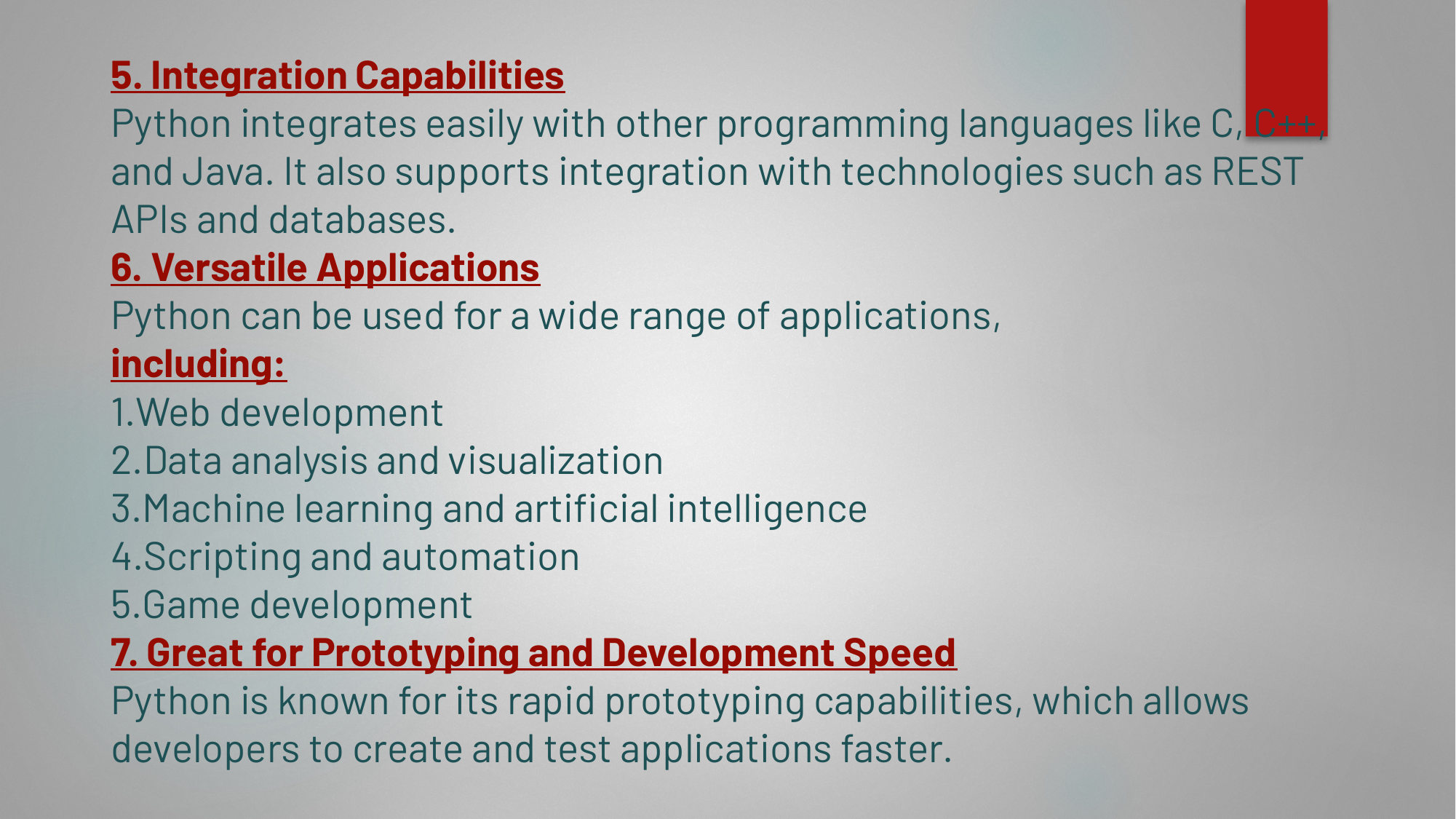

# 5. Integration Capabilities Python integrates easily with other programming languages like C, C++, and Java. It also supports integration with technologies such as REST APIs and databases. 6. Versatile Applications Python can be used for a wide range of applications, including: 1.Web development 2.Data analysis and visualization 3.Machine learning and artificial intelligence 4.Scripting and automation 5.Game development 7. Great for Prototyping and Development Speed Python is known for its rapid prototyping capabilities, which allows developers to create and test applications faster.